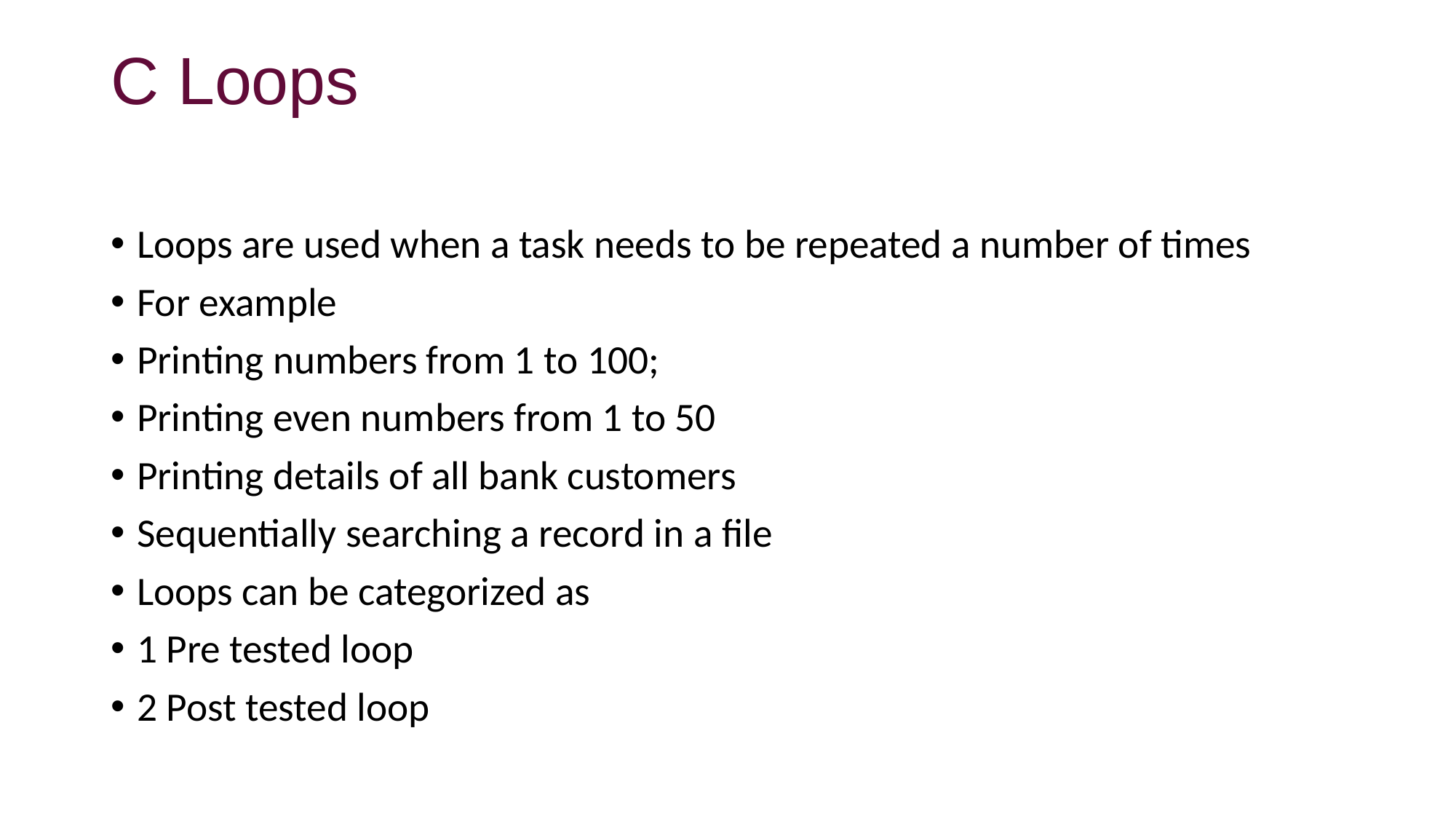

# C Loops
Loops are used when a task needs to be repeated a number of times
For example
Printing numbers from 1 to 100;
Printing even numbers from 1 to 50
Printing details of all bank customers
Sequentially searching a record in a file
Loops can be categorized as
1 Pre tested loop
2 Post tested loop